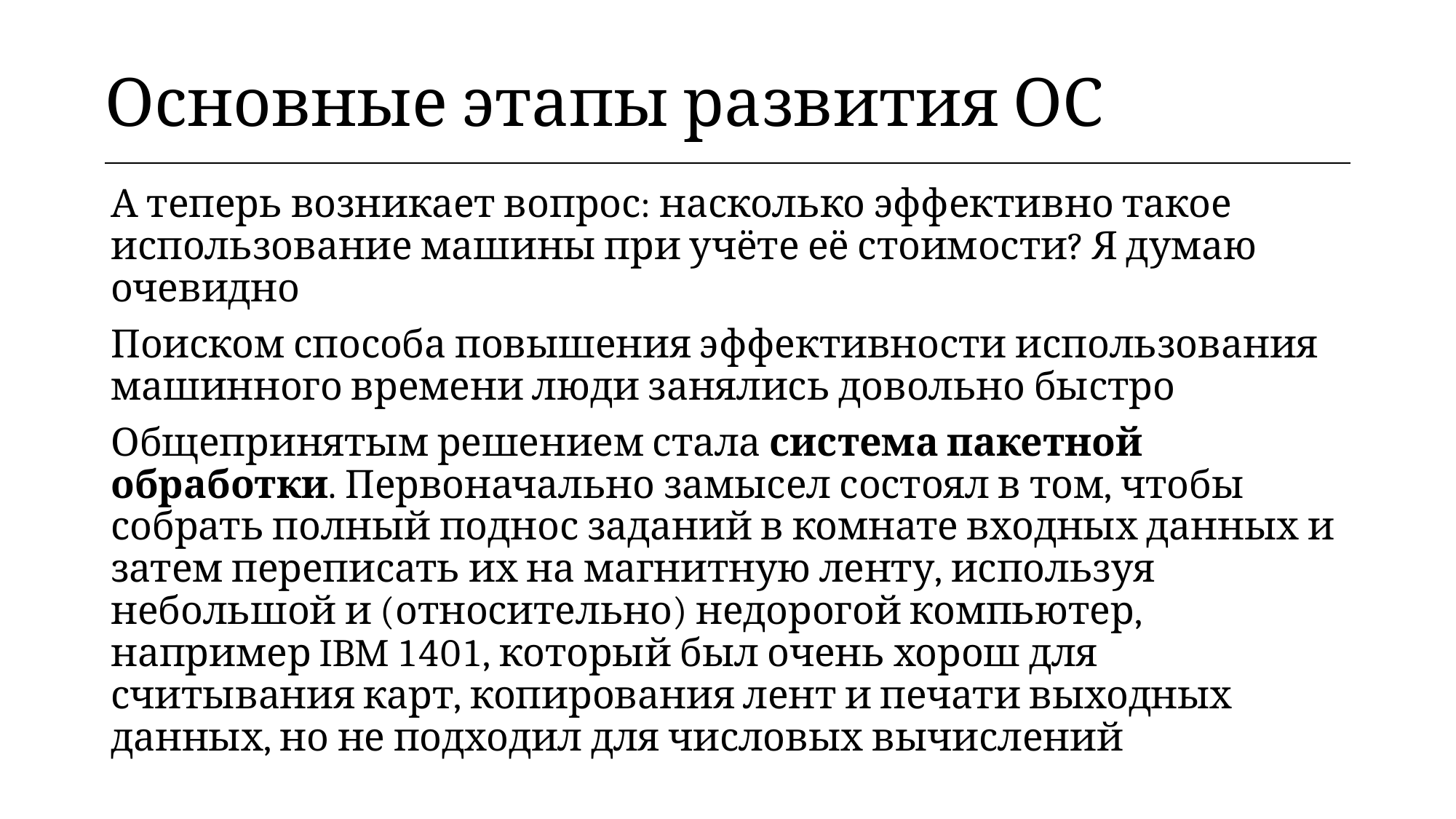

| Основные этапы развития ОС |
| --- |
А теперь возникает вопрос: насколько эффективно такое использование машины при учёте её стоимости? Я думаю очевидно
Поиском способа повышения эффективности использования машинного времени люди занялись довольно быстро
Общепринятым решением стала система пакетной обработки. Первоначально замысел состоял в том, чтобы собрать полный поднос заданий в комнате входных данных и затем переписать их на магнитную ленту, используя небольшой и (относительно) недорогой компьютер, например IBM 1401, который был очень хорош для считывания карт, копирования лент и печати выходных данных, но не подходил для числовых вычислений